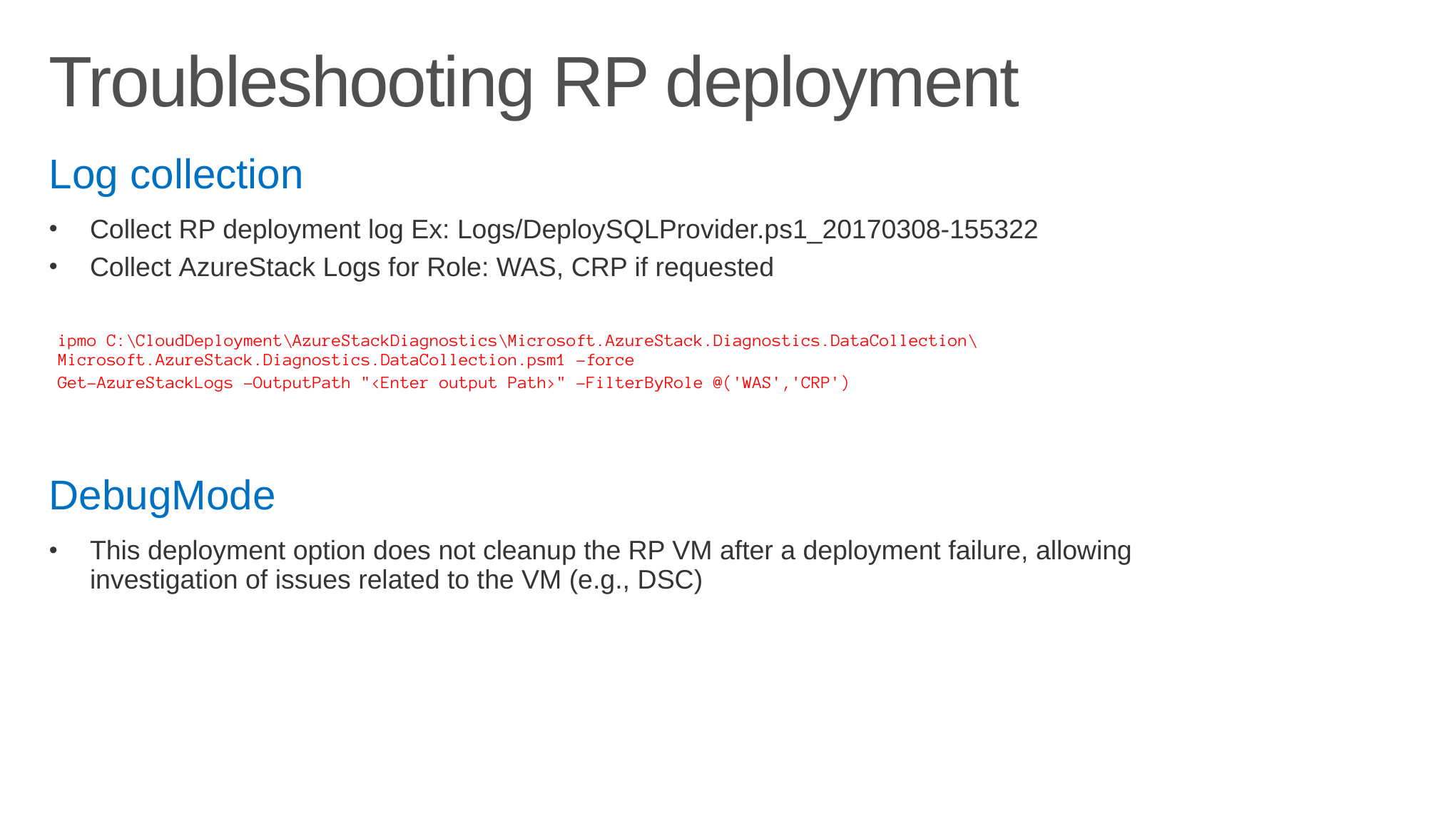

Troubleshooting RP deployment
Log collection
Collect RP deployment log Ex: Logs/DeploySQLProvider.ps1_20170308-155322
Collect AzureStack Logs for Role: WAS, CRP if requested
DebugMode
This deployment option does not cleanup the RP VM after a deployment failure, allowing investigation of issues related to the VM (e.g., DSC)
ipmo C:\CloudDeployment\AzureStackDiagnostics\Microsoft.AzureStack.Diagnostics.DataCollection\Microsoft.AzureStack.Diagnostics.DataCollection.psm1 -force
Get-AzureStackLogs -OutputPath "<Enter output Path>" -FilterByRole @('WAS','CRP')